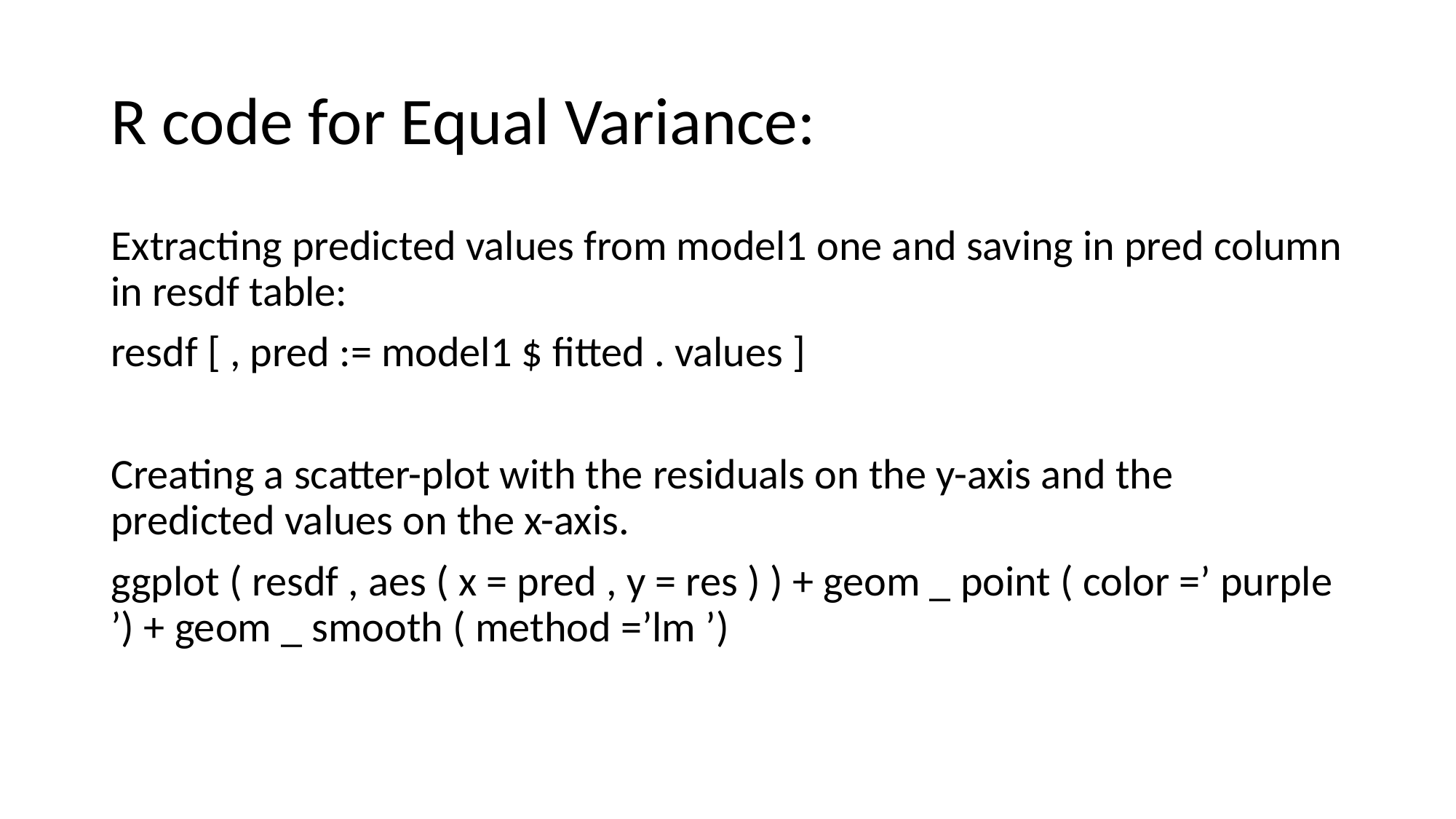

# R code for Equal Variance:
Extracting predicted values from model1 one and saving in pred column in resdf table:
resdf [ , pred := model1 $ fitted . values ]

Creating a scatter-plot with the residuals on the y-axis and the predicted values on the x-axis.
ggplot ( resdf , aes ( x = pred , y = res ) ) + geom _ point ( color =’ purple ’) + geom _ smooth ( method =’lm ’)